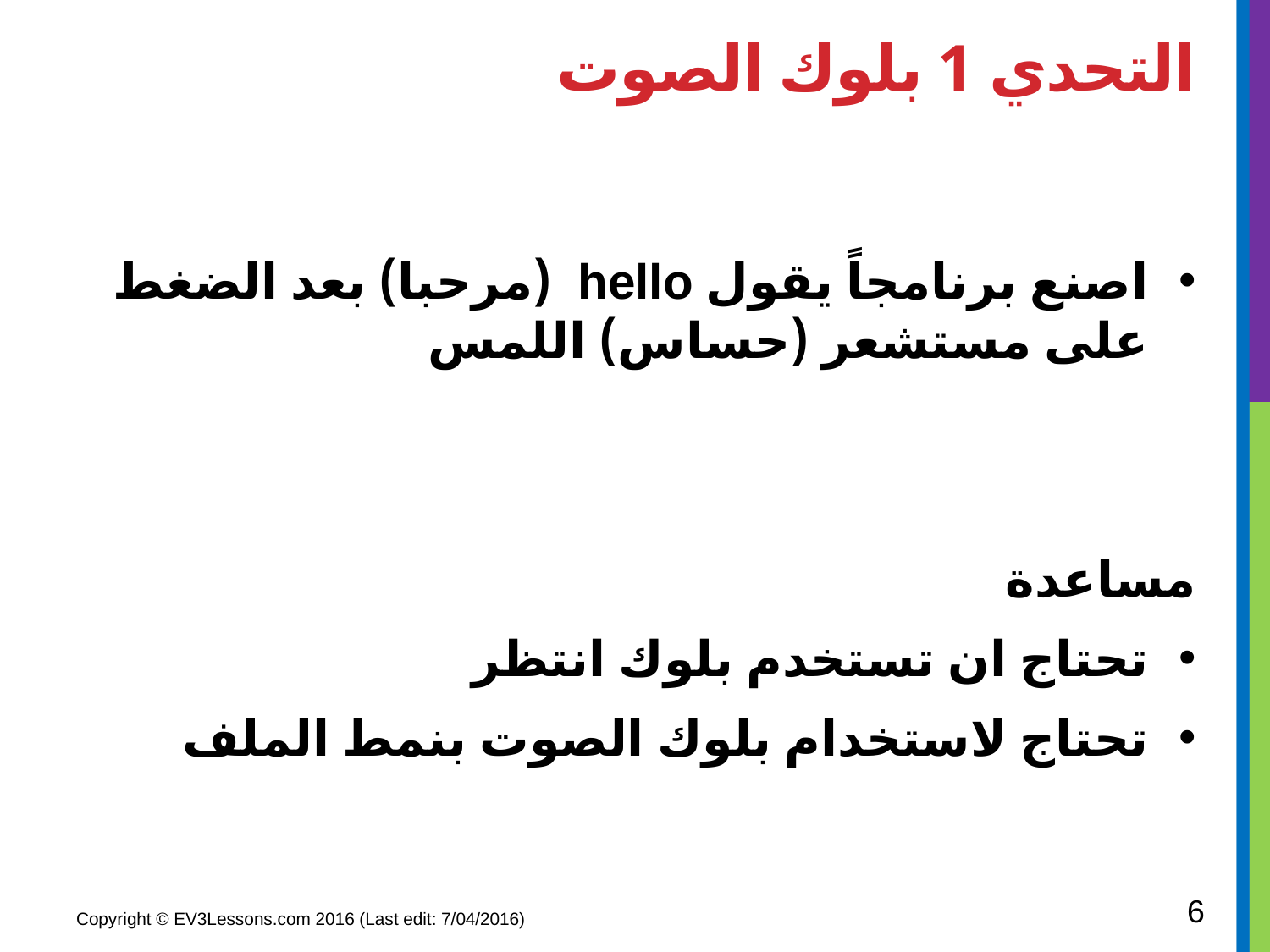

# التحدي 1 بلوك الصوت
اصنع برنامجاً يقول hello  (مرحبا) بعد الضغط على مستشعر (حساس) اللمس

مساعدة
تحتاج ان تستخدم بلوك انتظر
تحتاج لاستخدام بلوك الصوت بنمط الملف
6
Copyright © EV3Lessons.com 2016 (Last edit: 7/04/2016)